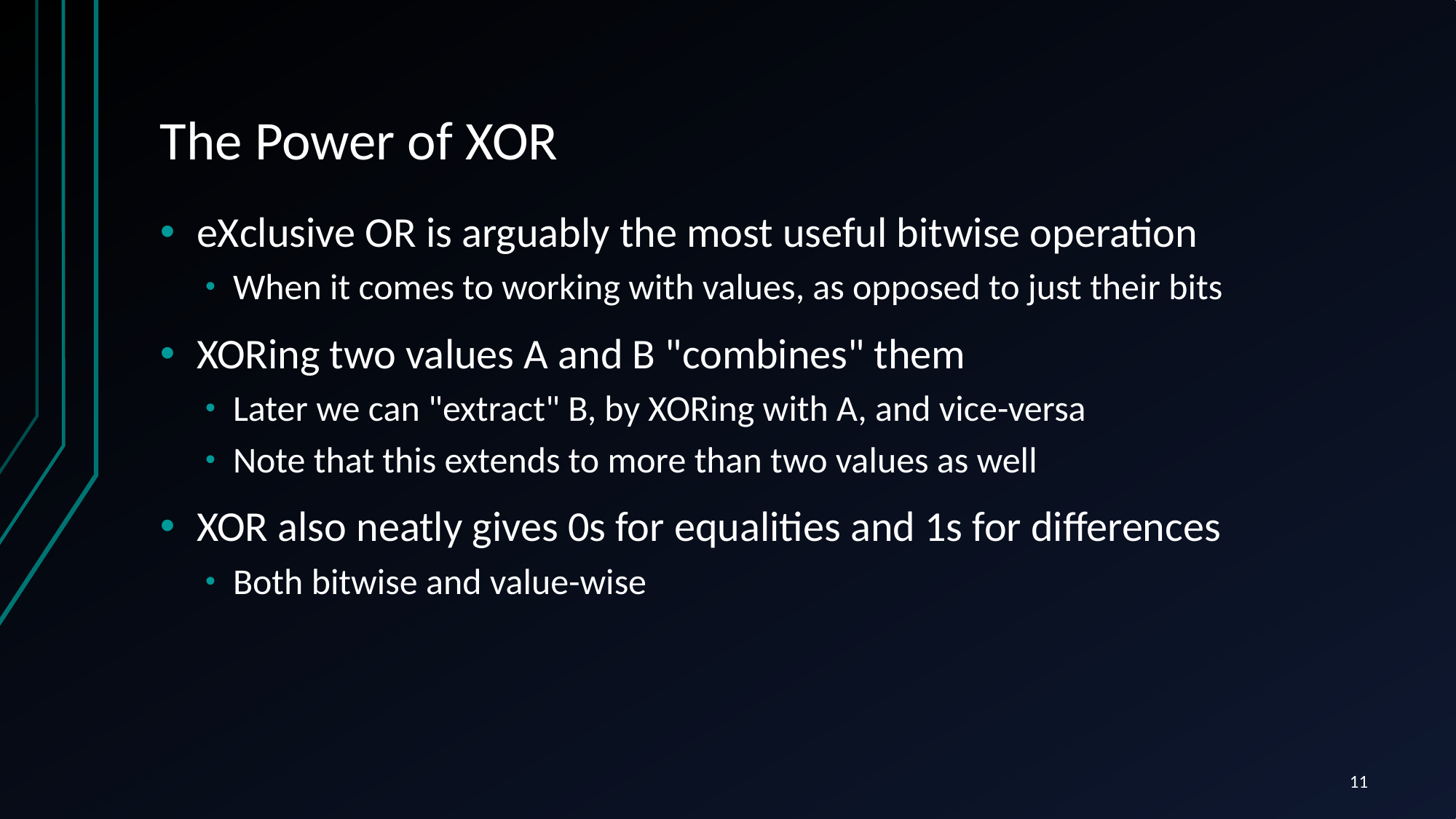

# The Power of XOR
eXclusive OR is arguably the most useful bitwise operation
When it comes to working with values, as opposed to just their bits
XORing two values A and B "combines" them
Later we can "extract" B, by XORing with A, and vice-versa
Note that this extends to more than two values as well
XOR also neatly gives 0s for equalities and 1s for differences
Both bitwise and value-wise
11